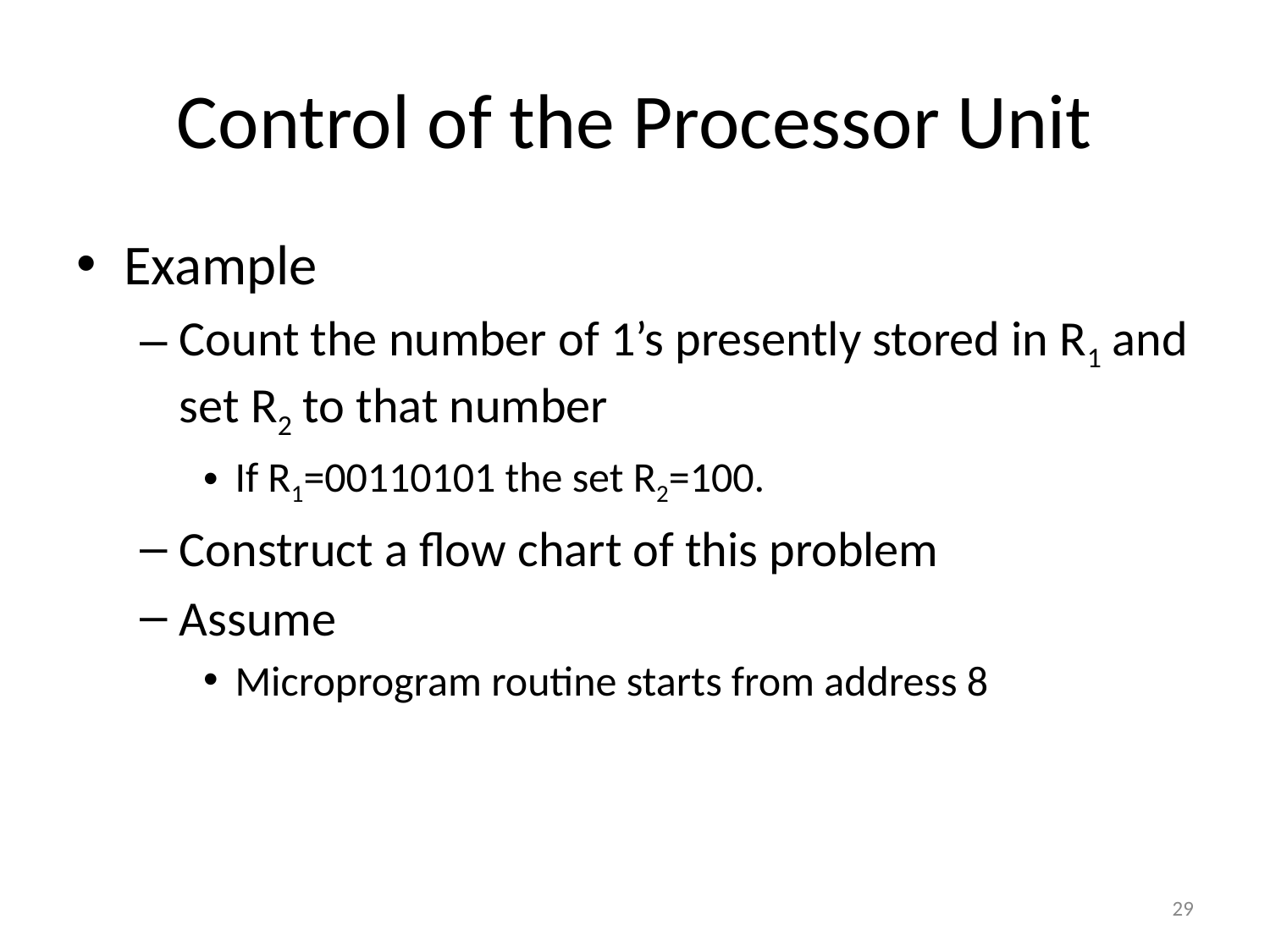

# Control of the Processor Unit
Example
Count the number of 1’s presently stored in R1 and set R2 to that number
If R1=00110101 the set R2=100.
Construct a flow chart of this problem
Assume
Microprogram routine starts from address 8
29